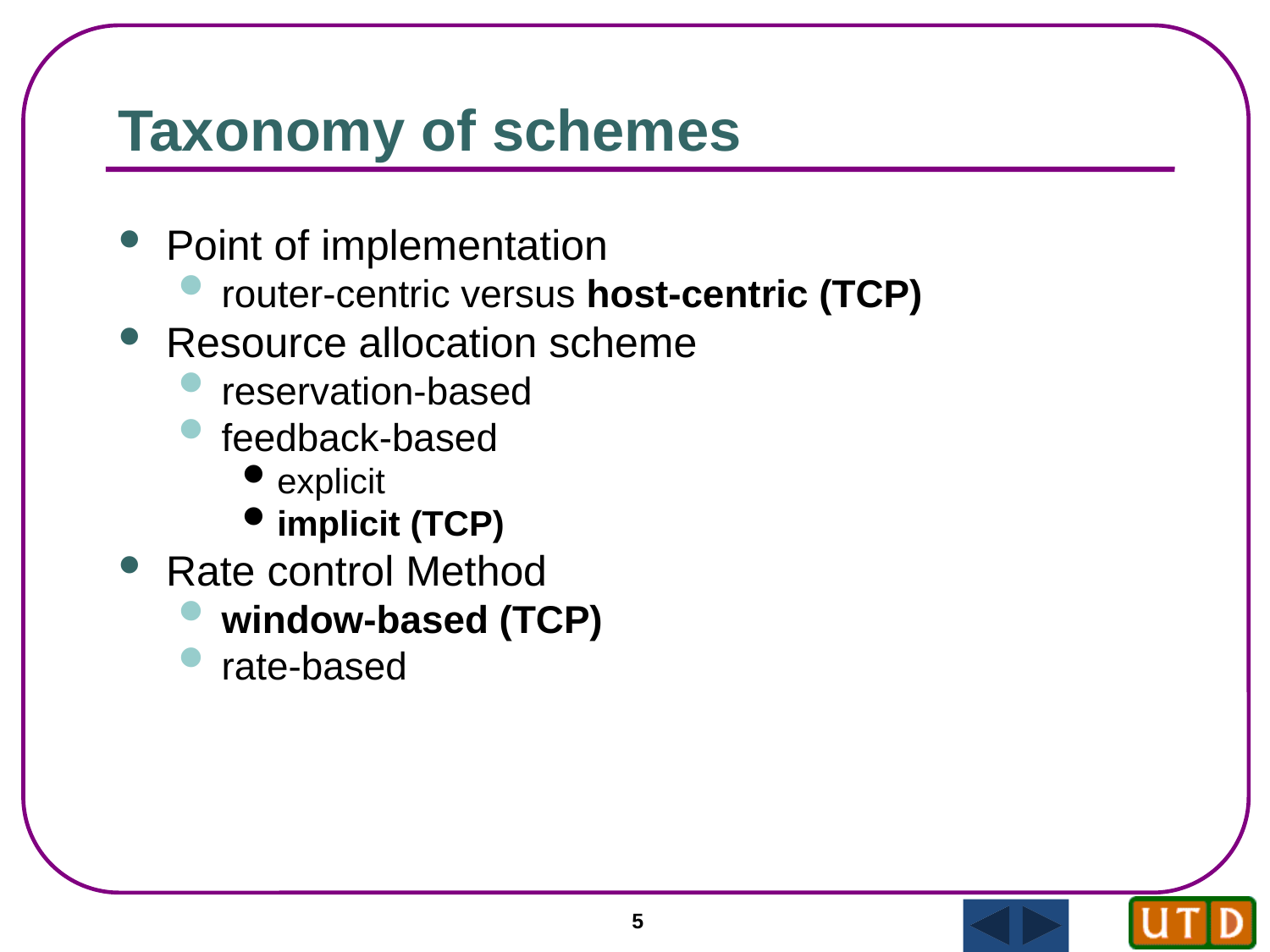

Taxonomy of schemes
Point of implementation
router-centric versus host-centric (TCP)
Resource allocation scheme
reservation-based
feedback-based
explicit
implicit (TCP)
Rate control Method
window-based (TCP)
rate-based
5